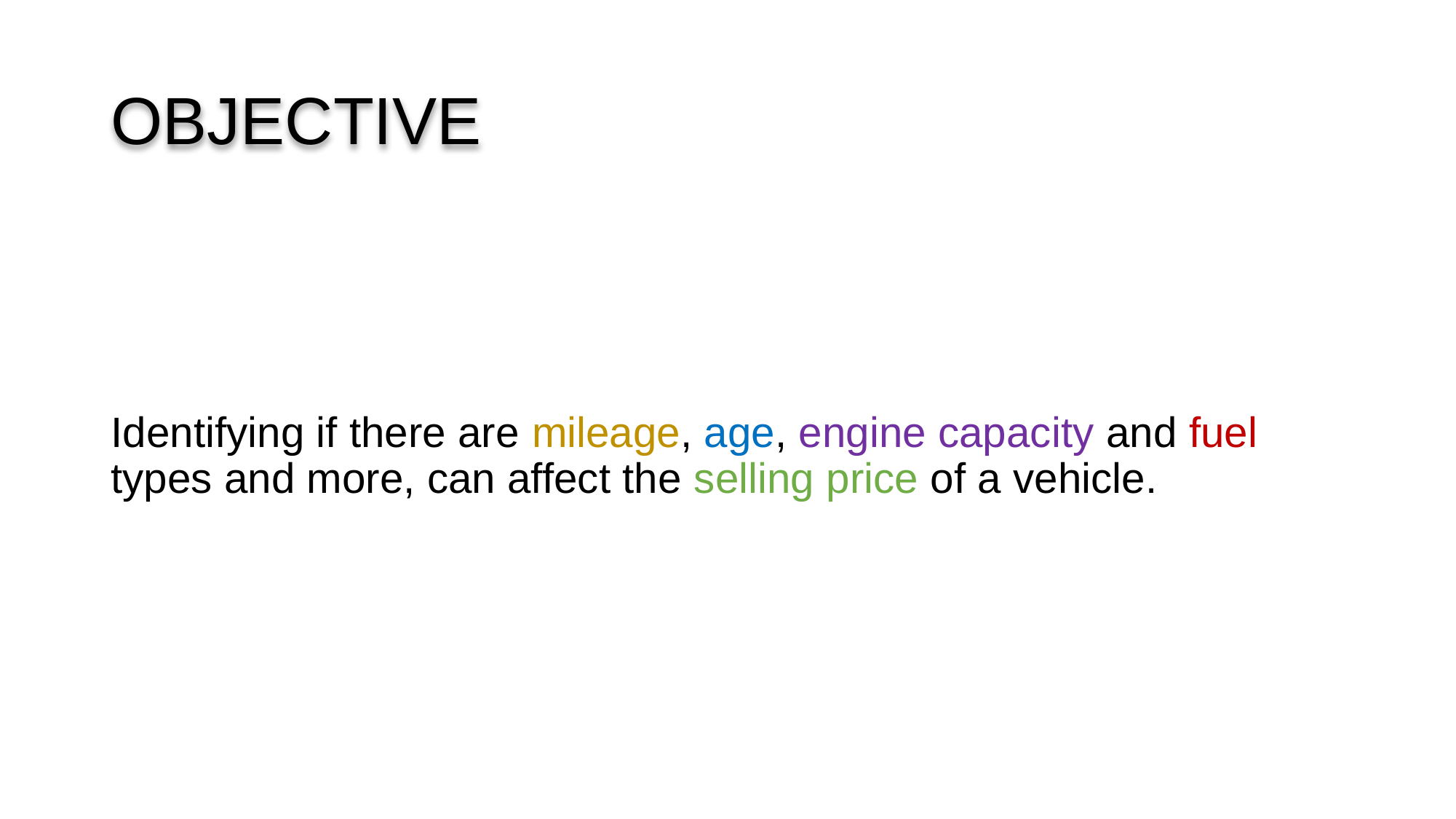

# OBJECTIVE
Identifying if there are mileage, age, engine capacity and fuel types and more, can affect the selling price of a vehicle.